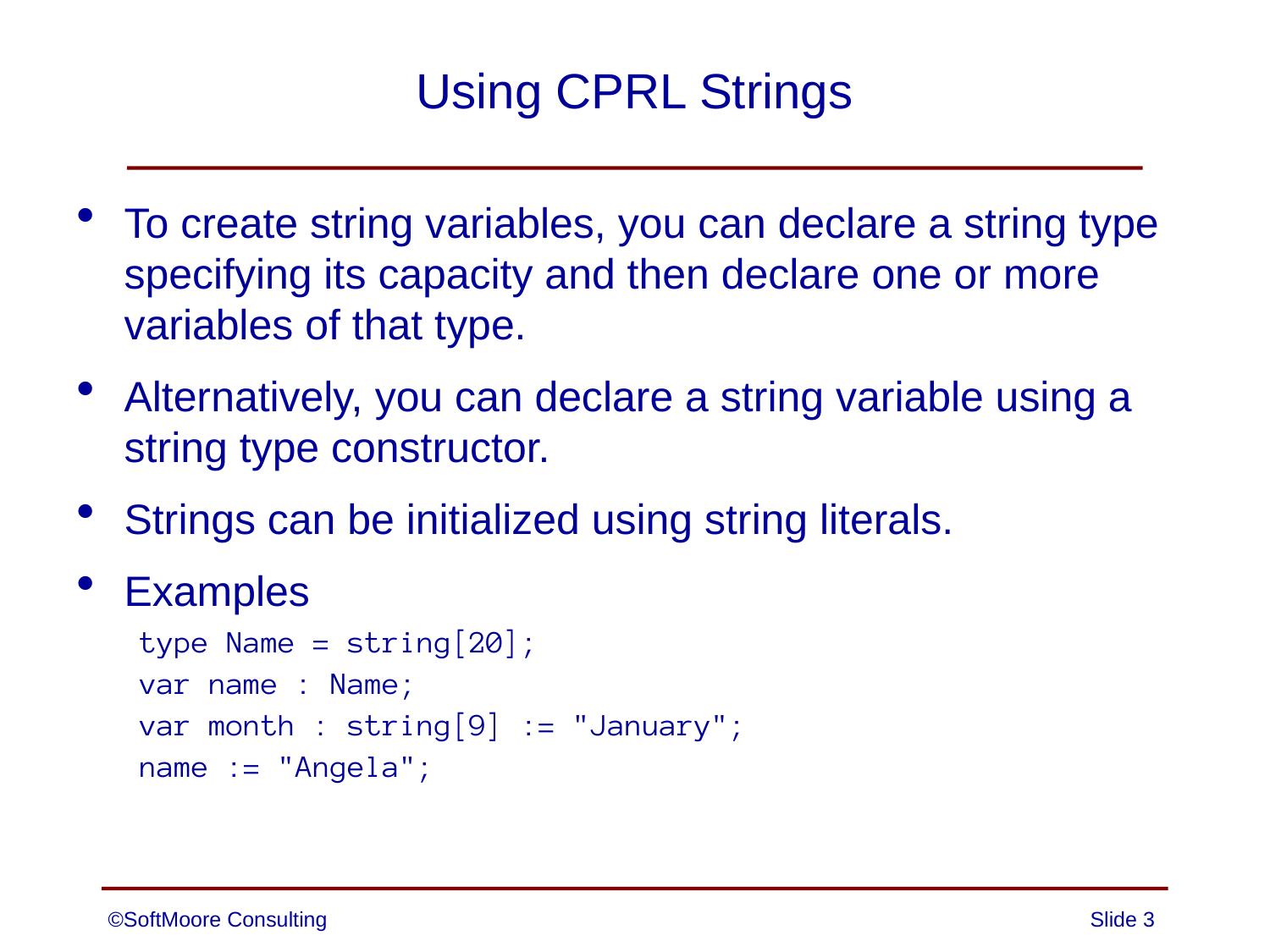

# Using CPRL Strings
To create string variables, you can declare a string type specifying its capacity and then declare one or more variables of that type.
Alternatively, you can declare a string variable using a string type constructor.
Strings can be initialized using string literals.
Examples
type Name = string[20];
var name : Name;
var month : string[9] := "January";
name := "Angela";
©SoftMoore Consulting
Slide 3